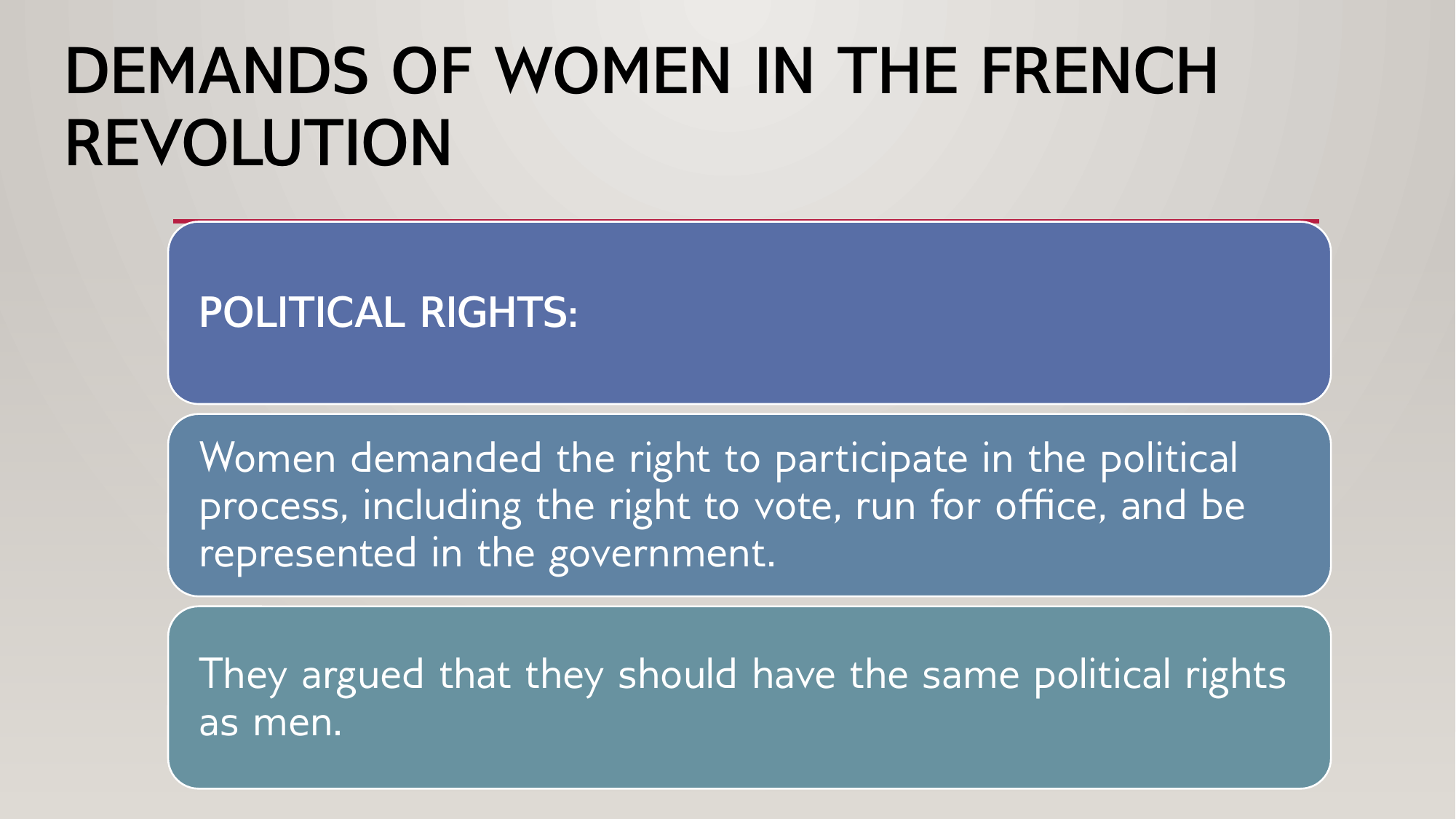

# DEMANDS OF WOMEN IN THE FRENCH REVOLUTION
POLITICAL RIGHTS:
Women demanded the right to participate in the political process, including the right to vote, run for office, and be represented in the government.
They argued that they should have the same political rights as men.